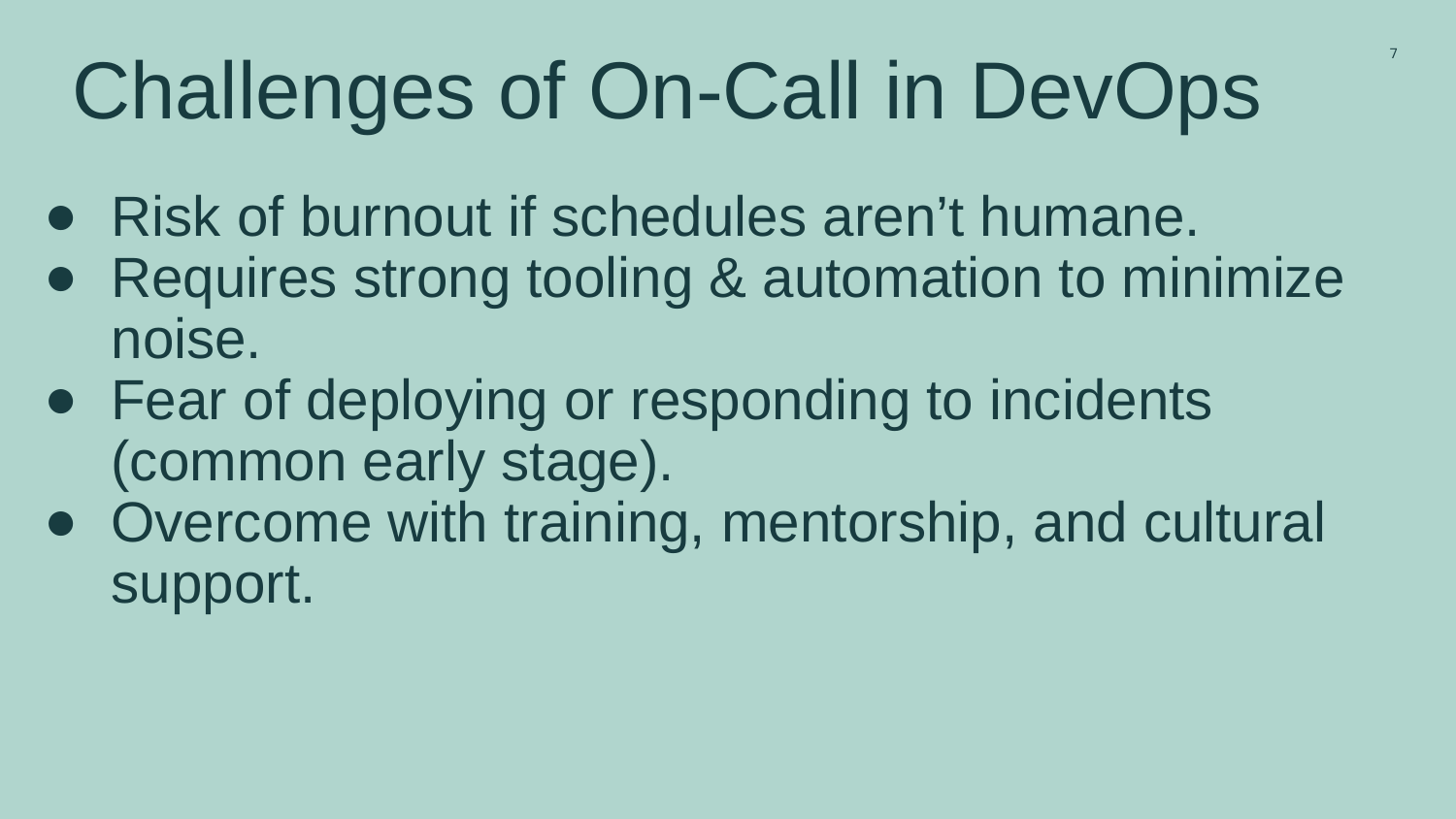

Challenges of On-Call in DevOps
7
Risk of burnout if schedules aren’t humane.
Requires strong tooling & automation to minimize noise.
Fear of deploying or responding to incidents (common early stage).
Overcome with training, mentorship, and cultural support.